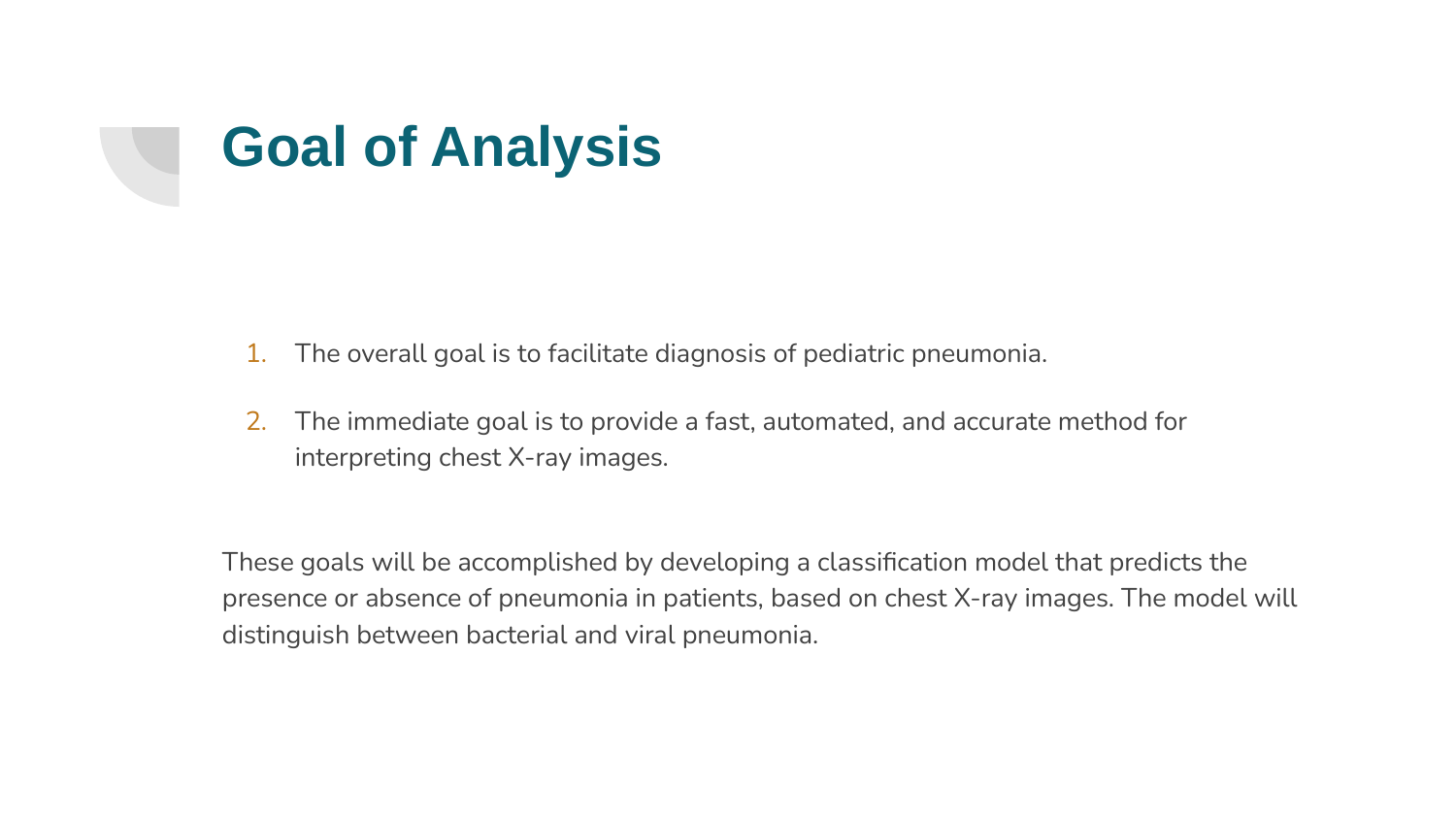

# Goal of Analysis
The overall goal is to facilitate diagnosis of pediatric pneumonia.
The immediate goal is to provide a fast, automated, and accurate method for interpreting chest X-ray images.
These goals will be accomplished by developing a classification model that predicts the presence or absence of pneumonia in patients, based on chest X-ray images. The model will distinguish between bacterial and viral pneumonia.